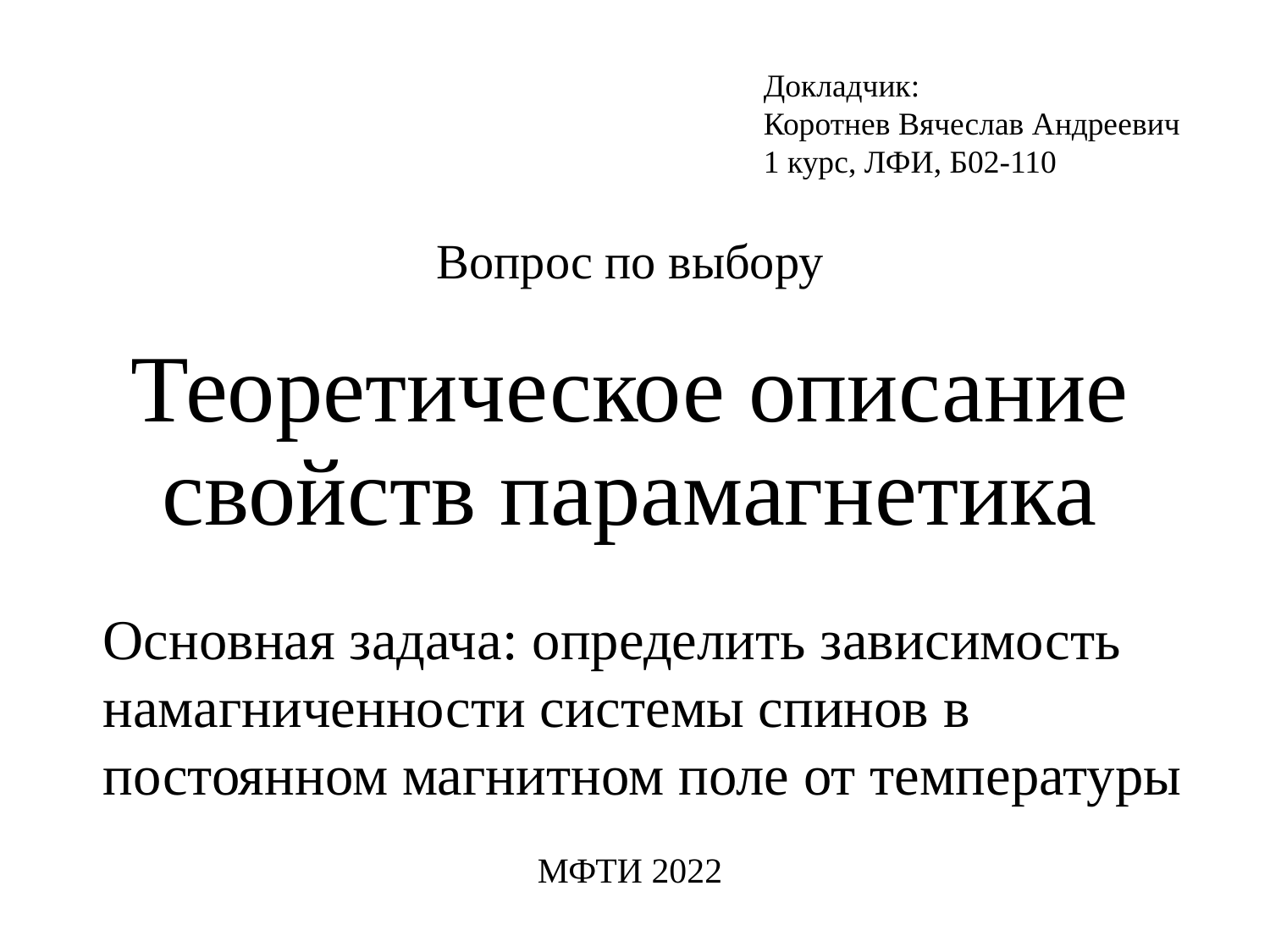

Докладчик:
Коротнев Вячеслав Андреевич
1 курс, ЛФИ, Б02-110
Вопрос по выбору
# Теоретическое описание свойств парамагнетика
Основная задача: определить зависимость намагниченности системы спинов в постоянном магнитном поле от температуры
МФТИ 2022